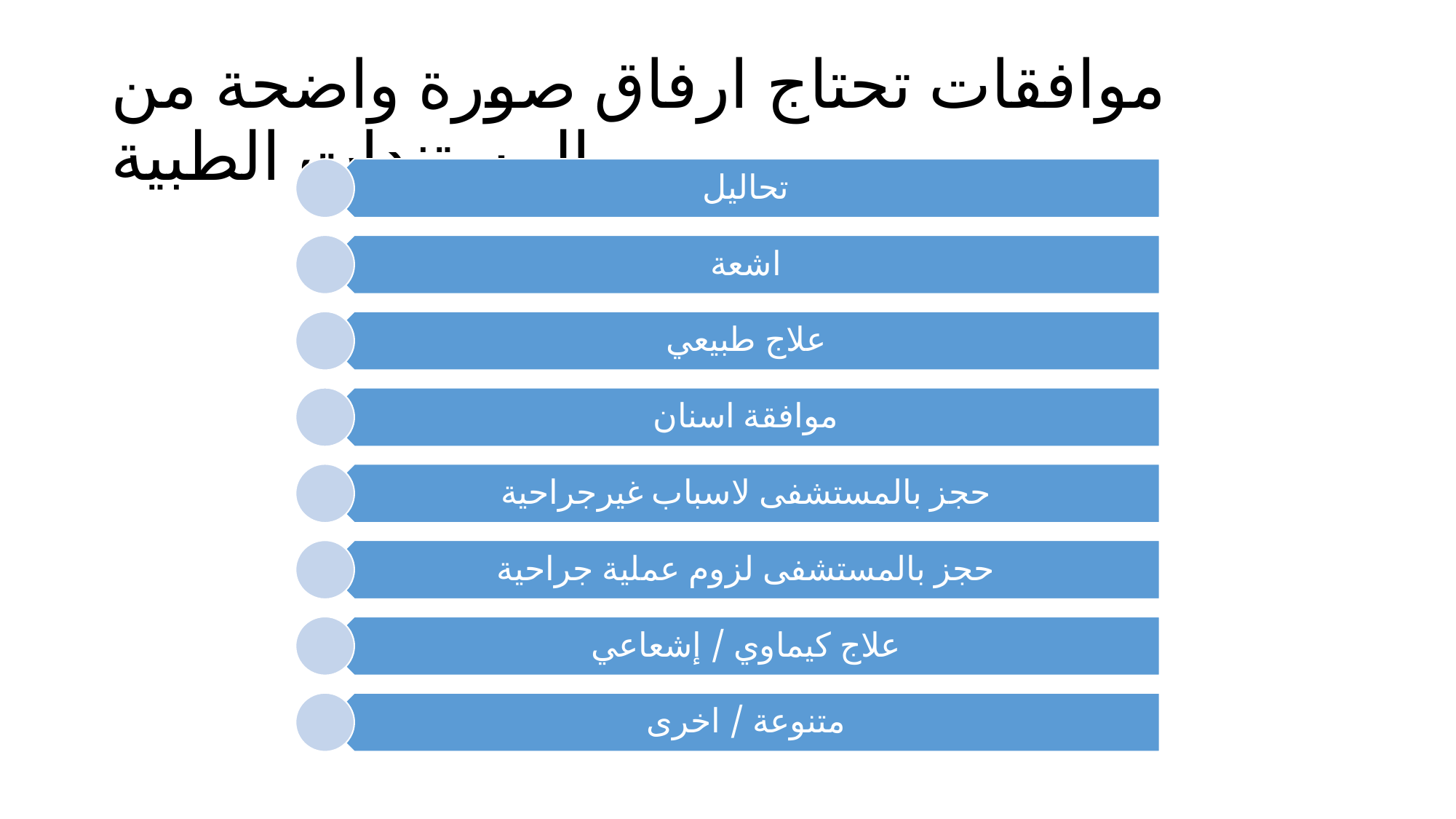

# موافقات تحتاج ارفاق صورة واضحة من المستندات الطبية
تحاليل
اشعة
علاج طبيعي
موافقة اسنان
حجز بالمستشفى لاسباب غيرجراحية
حجز بالمستشفى لزوم عملية جراحية
علاج كيماوي / إشعاعي
متنوعة / اخرى